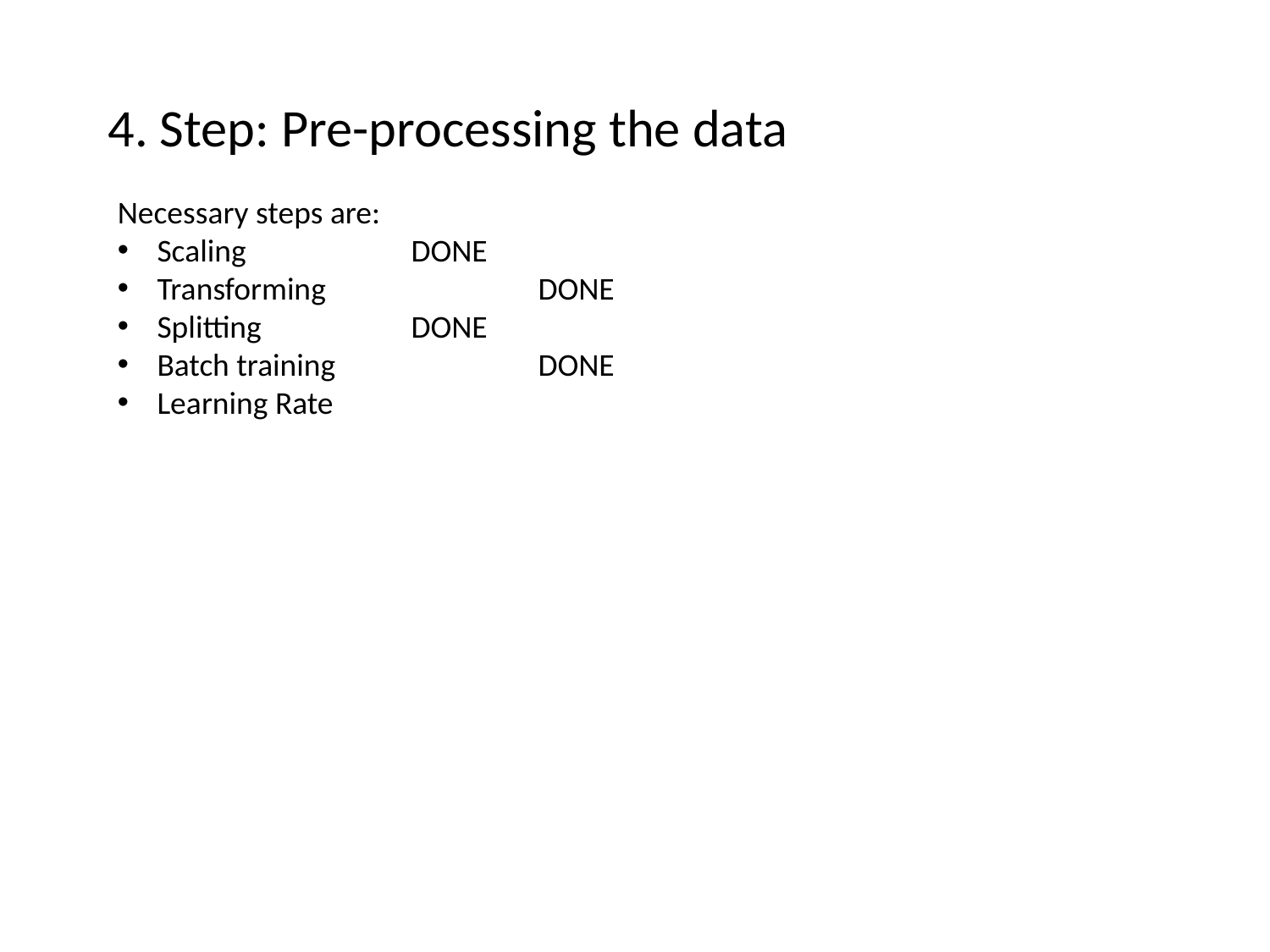

# 4. Step: Pre-processing the data
Necessary steps are:
Scaling		DONE
Transforming		DONE
Splitting		DONE
Batch training		DONE
Learning Rate